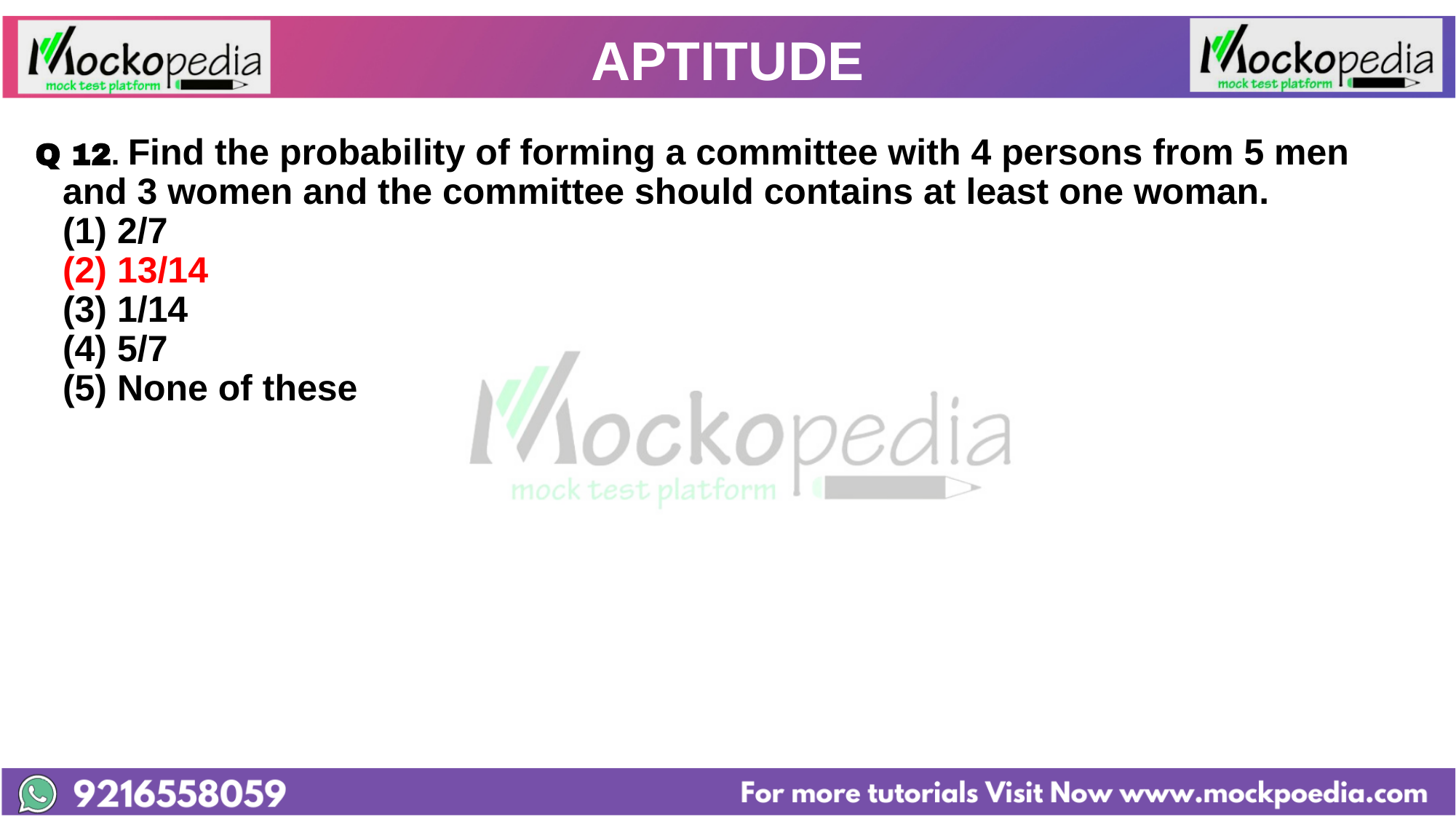

# APTITUDE
Q 12. Find the probability of forming a committee with 4 persons from 5 men and 3 women and the committee should contains at least one woman.
	(1) 2/7
	(2) 13/14
	(3) 1/14
	(4) 5/7
	(5) None of these